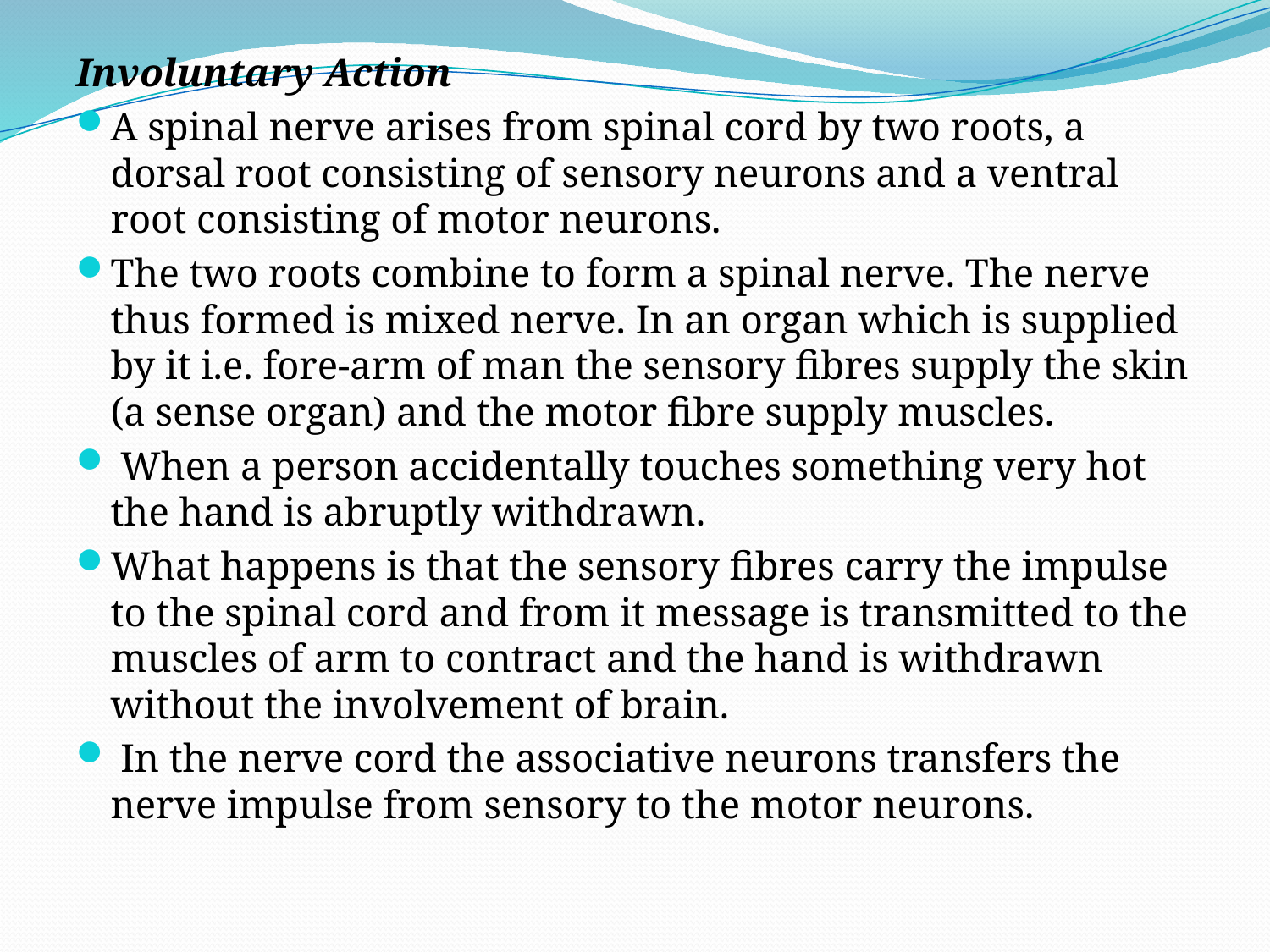

Involuntary Action
A spinal nerve arises from spinal cord by two roots, a dorsal root consisting of sensory neurons and a ventral root consisting of motor neurons.
The two roots combine to form a spinal nerve. The nerve thus formed is mixed nerve. In an organ which is supplied by it i.e. fore-arm of man the sensory fibres supply the skin (a sense organ) and the motor fibre supply muscles.
 When a person accidentally touches something very hot the hand is abruptly withdrawn.
What happens is that the sensory fibres carry the impulse to the spinal cord and from it message is transmitted to the muscles of arm to contract and the hand is withdrawn without the involvement of brain.
 In the nerve cord the associative neurons transfers the nerve impulse from sensory to the motor neurons.